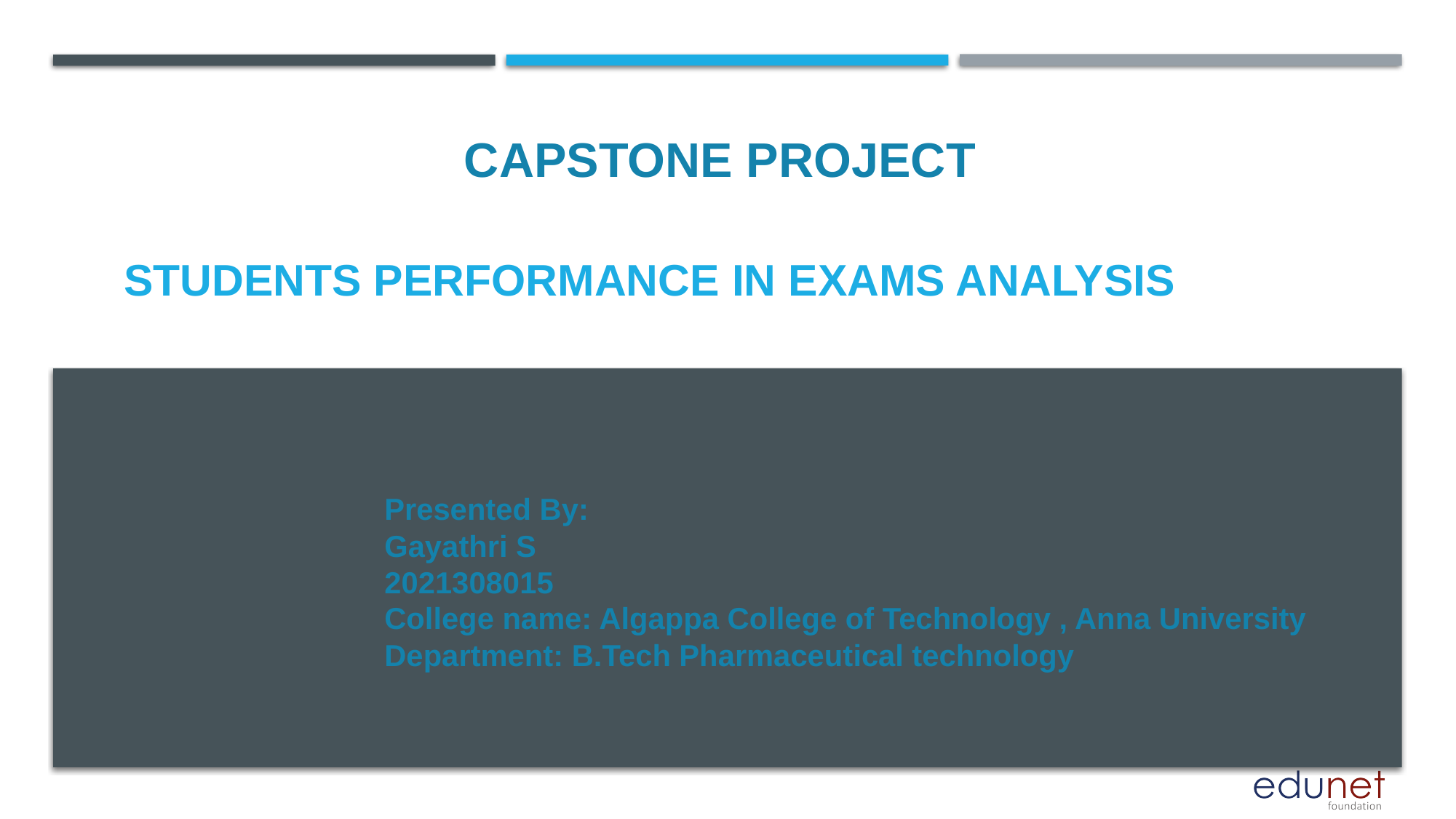

CAPSTONE PROJECT
# STUDENTS PERFORMANCE IN EXAMS ANALYSIS
Presented By:
Gayathri S
2021308015
College name: Algappa College of Technology , Anna University
Department: B.Tech Pharmaceutical technology